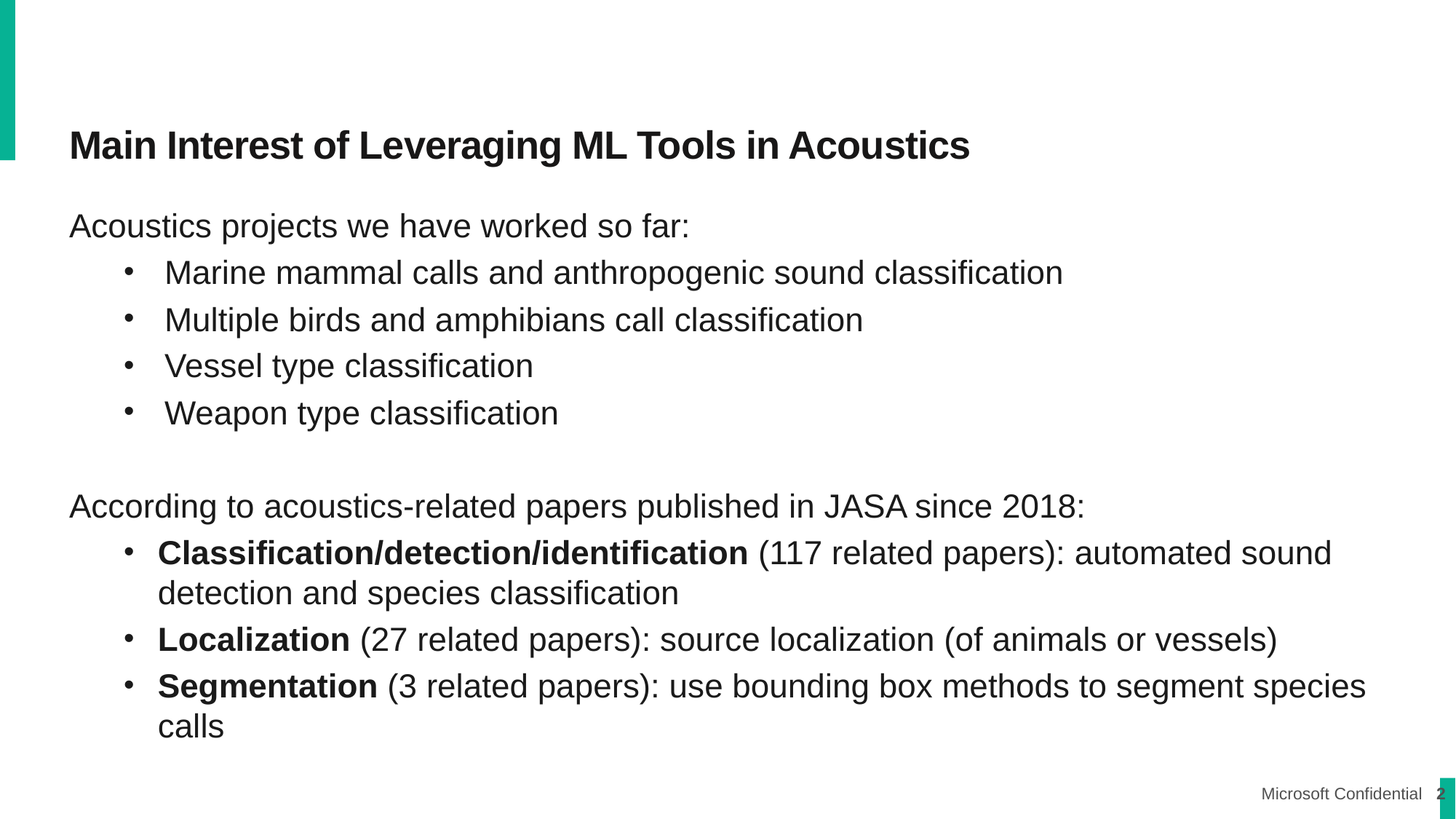

# Main Interest of Leveraging ML Tools in Acoustics
Acoustics projects we have worked so far:
Marine mammal calls and anthropogenic sound classification
Multiple birds and amphibians call classification
Vessel type classification
Weapon type classification

According to acoustics-related papers published in JASA since 2018:
Classification/detection/identification (117 related papers): automated sound detection and species classification
Localization (27 related papers): source localization (of animals or vessels)
Segmentation (3 related papers): use bounding box methods to segment species calls